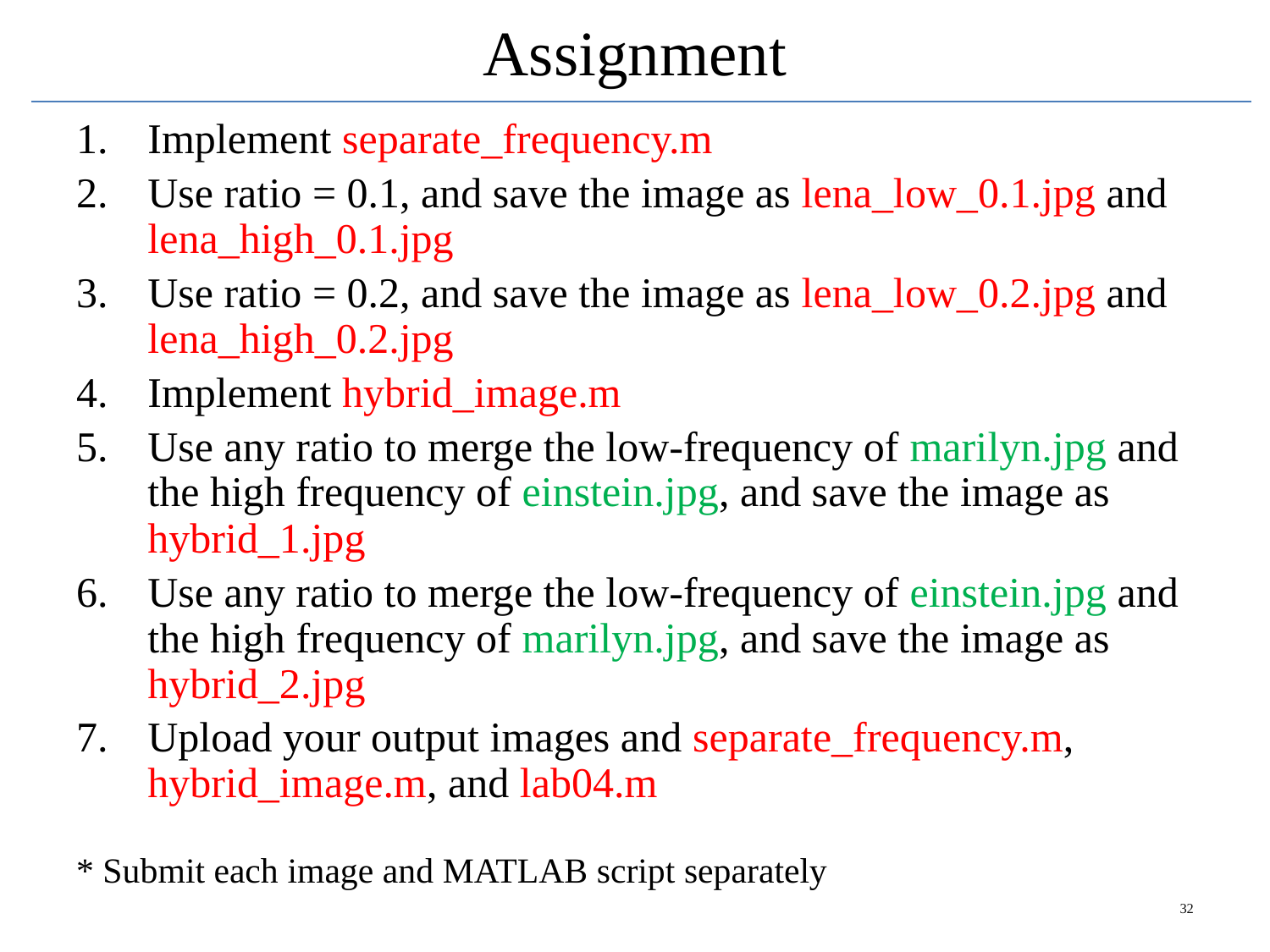

# Assignment
Implement separate_frequency.m
Use ratio = 0.1, and save the image as lena_low_0.1.jpg and lena_high_0.1.jpg
Use ratio = 0.2, and save the image as lena_low_0.2.jpg and lena_high_0.2.jpg
Implement hybrid_image.m
Use any ratio to merge the low-frequency of marilyn.jpg and the high frequency of einstein.jpg, and save the image as hybrid_1.jpg
Use any ratio to merge the low-frequency of einstein.jpg and the high frequency of marilyn.jpg, and save the image as hybrid_2.jpg
Upload your output images and separate_frequency.m, hybrid_image.m, and lab04.m
* Submit each image and MATLAB script separately
32